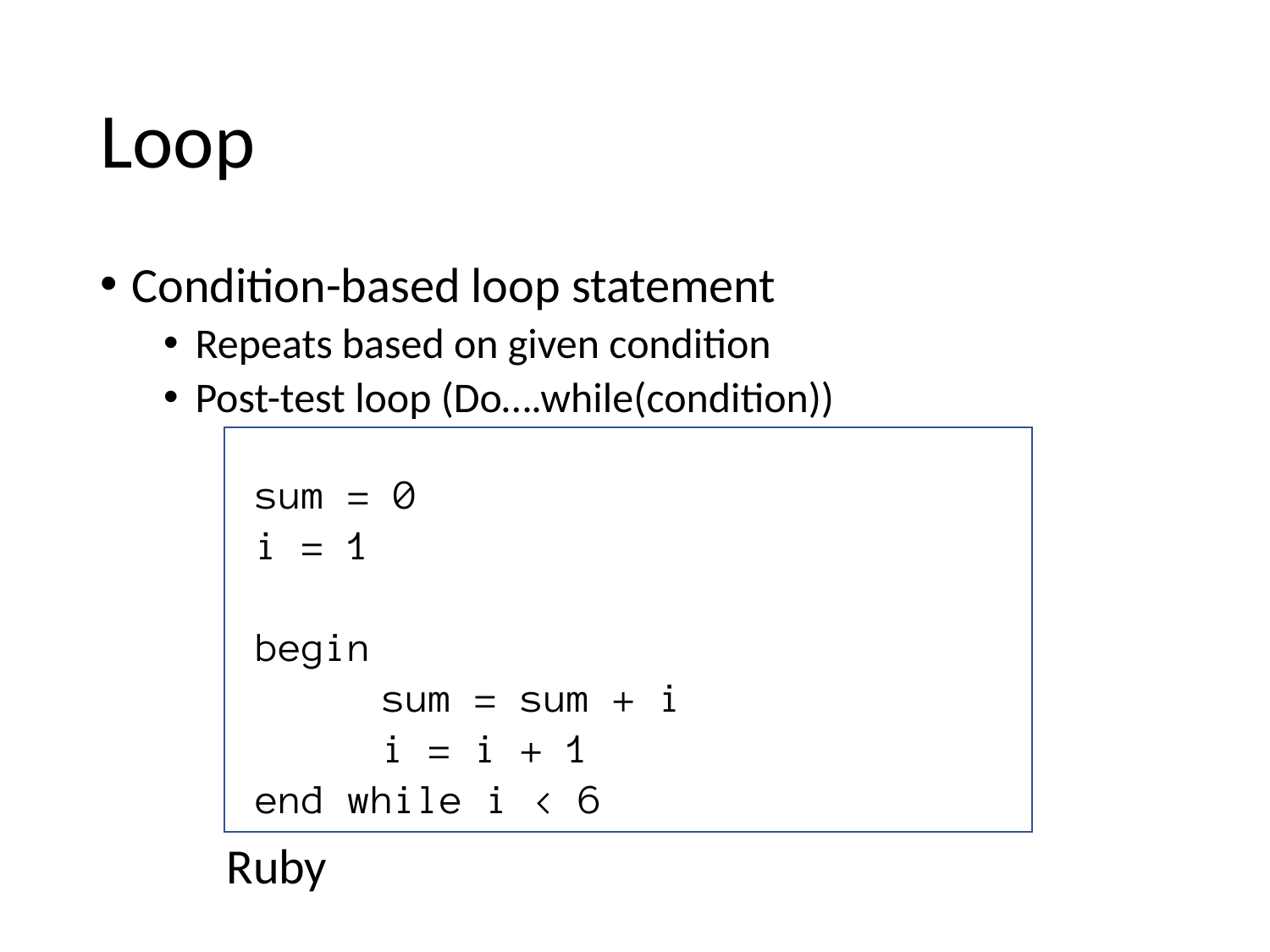

# Loop
Condition-based loop statement
Repeats based on given condition
Post-test loop (Do….while(condition))

sum = 0
i = 1

begin
	sum = sum + i
	i = i + 1
end while i < 6
Ruby